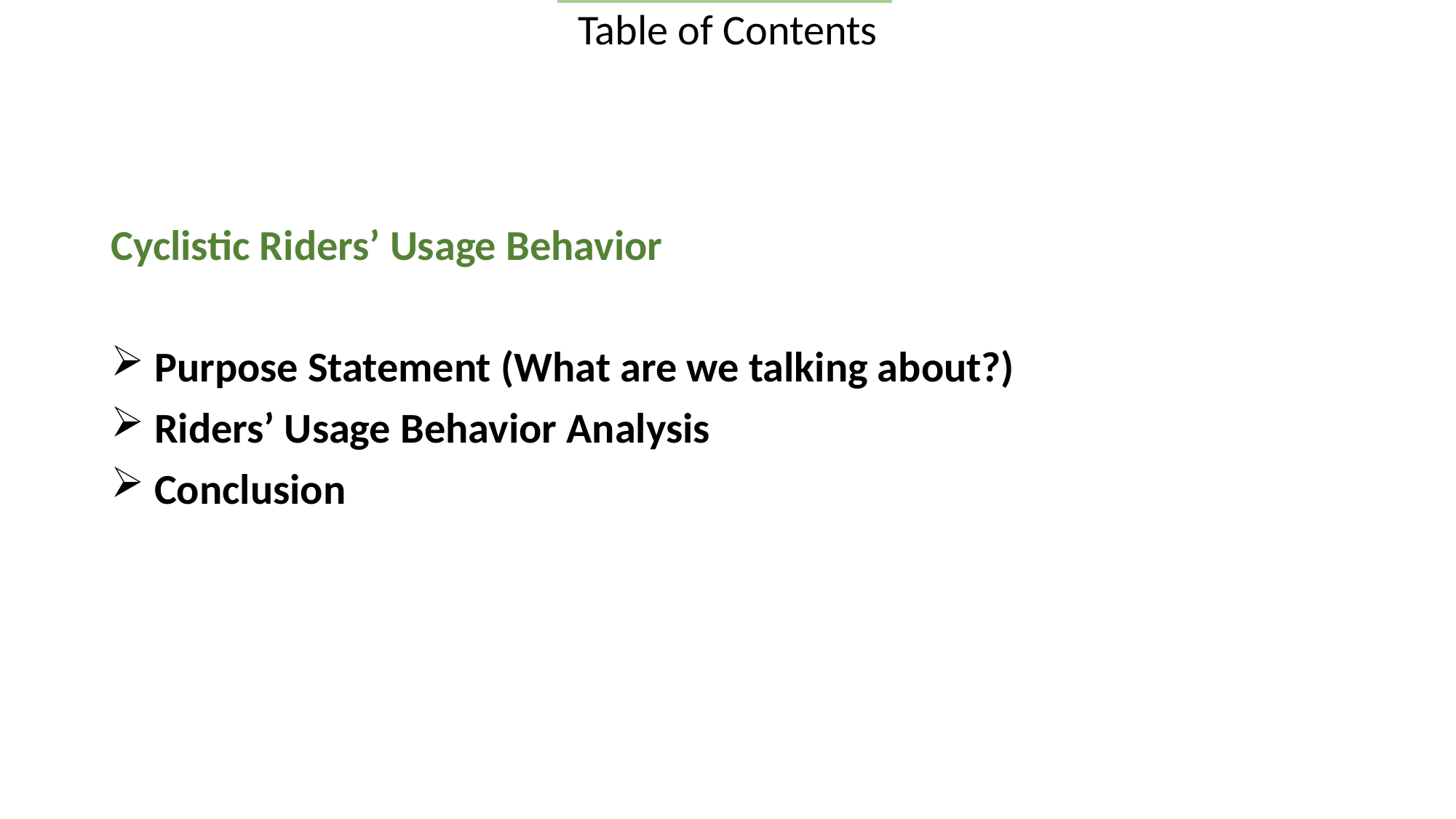

# Table of Contents
Cyclistic Riders’ Usage Behavior

 Purpose Statement (What are we talking about?)
 Riders’ Usage Behavior Analysis
 Conclusion